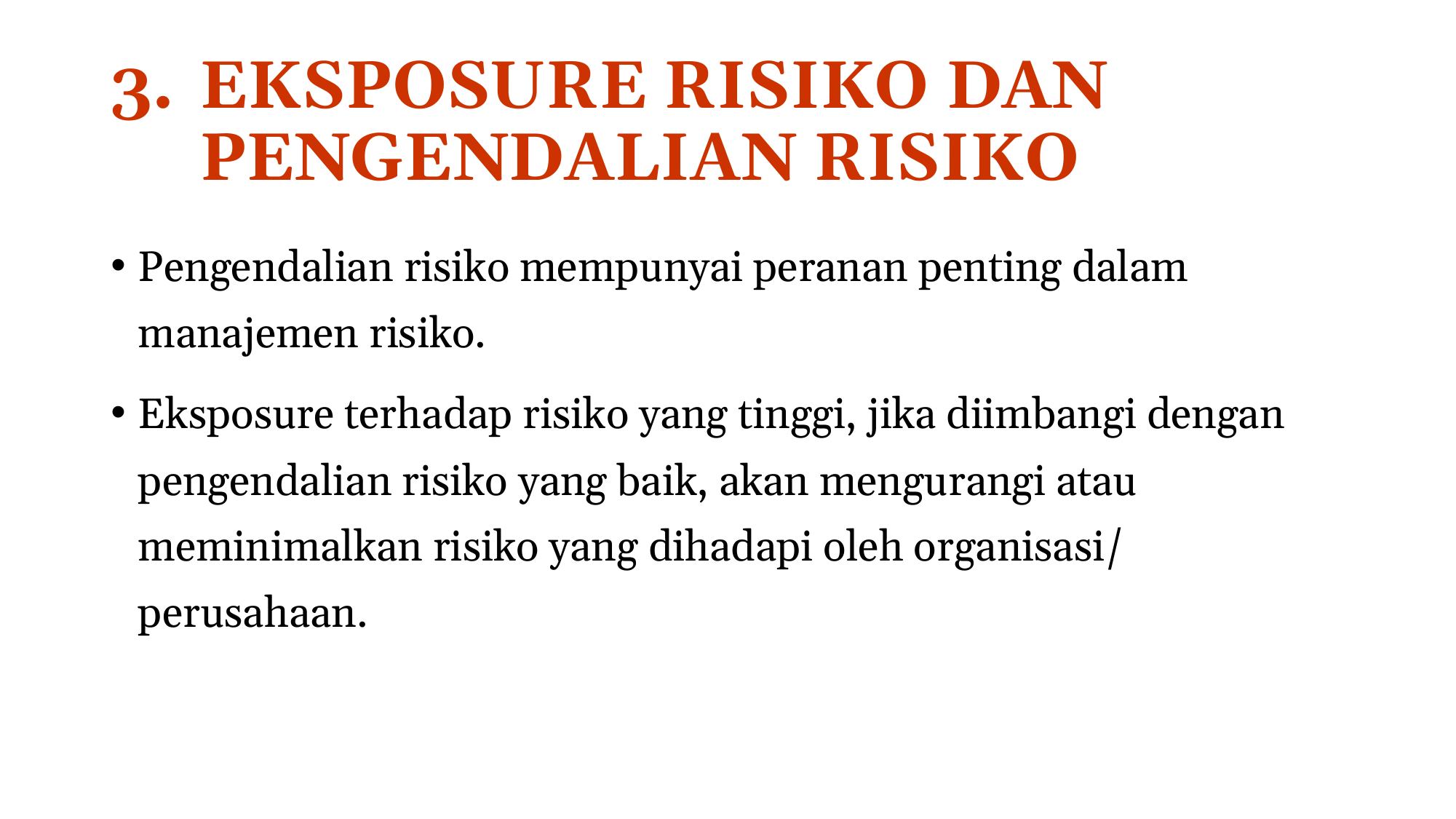

# EKSPOSURE RISIKO DAN PENGENDALIAN RISIKO
Pengendalian risiko mempunyai peranan penting dalam manajemen risiko.
Eksposure terhadap risiko yang tinggi, jika diimbangi dengan pengendalian risiko yang baik, akan mengurangi atau meminimalkan risiko yang dihadapi oleh organisasi/ perusahaan.